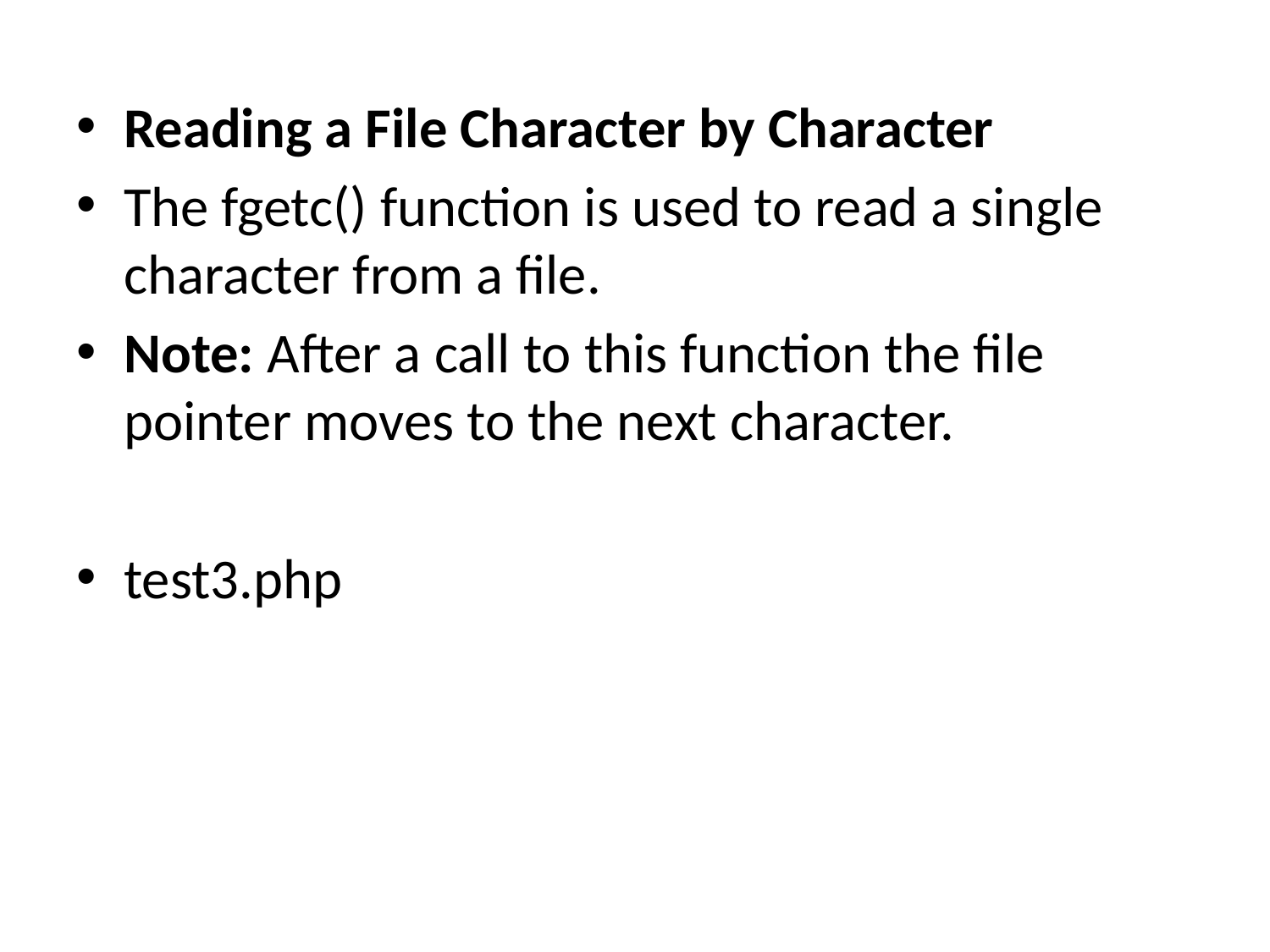

Reading a File Character by Character
The fgetc() function is used to read a single character from a file.
Note: After a call to this function the file pointer moves to the next character.

test3.php